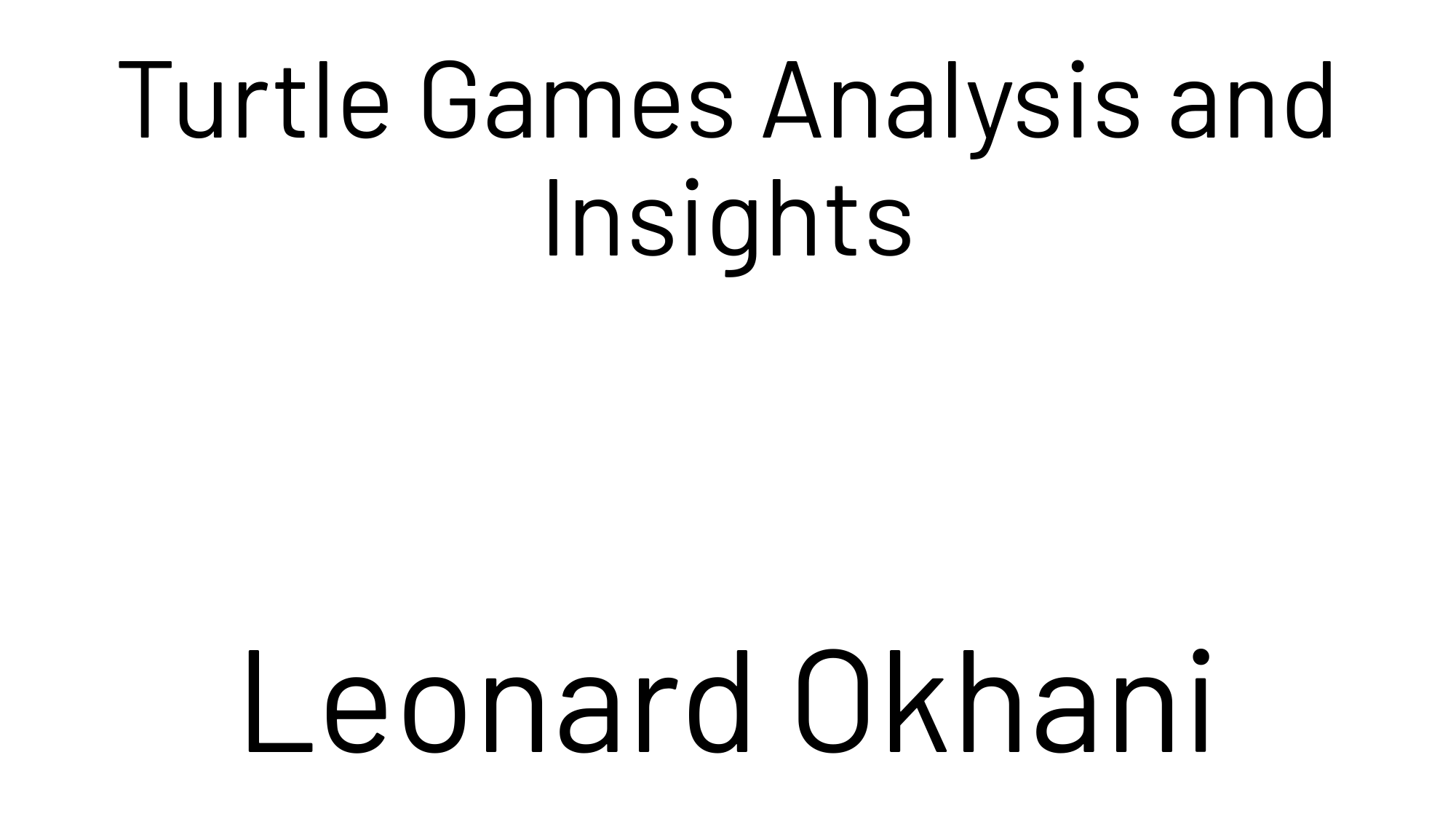

# Turtle Games Analysis and Insights
Leonard Okhani